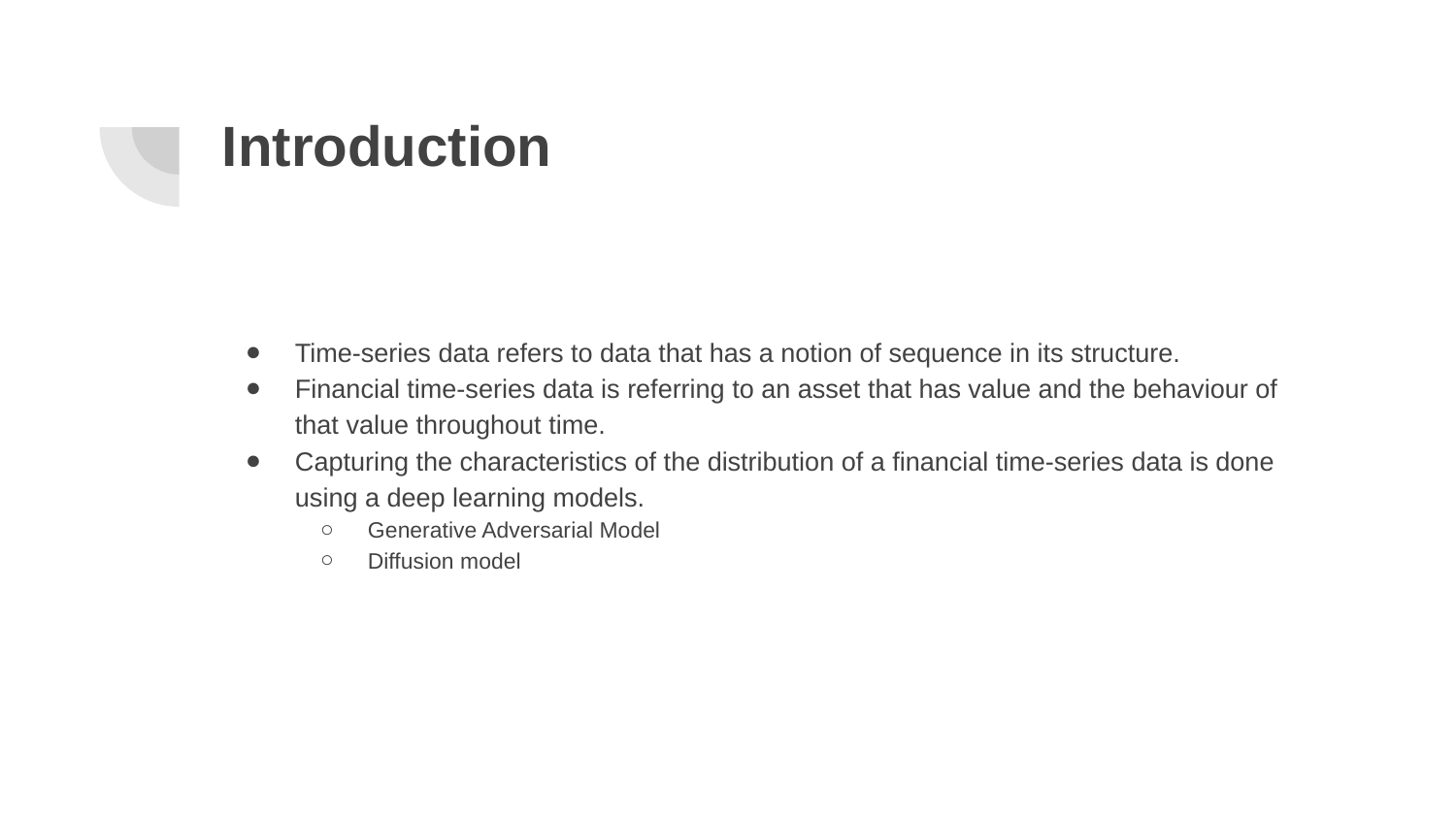

# Introduction
Time-series data refers to data that has a notion of sequence in its structure.
Financial time-series data is referring to an asset that has value and the behaviour of that value throughout time.
Capturing the characteristics of the distribution of a financial time-series data is done using a deep learning models.
Generative Adversarial Model
Diffusion model